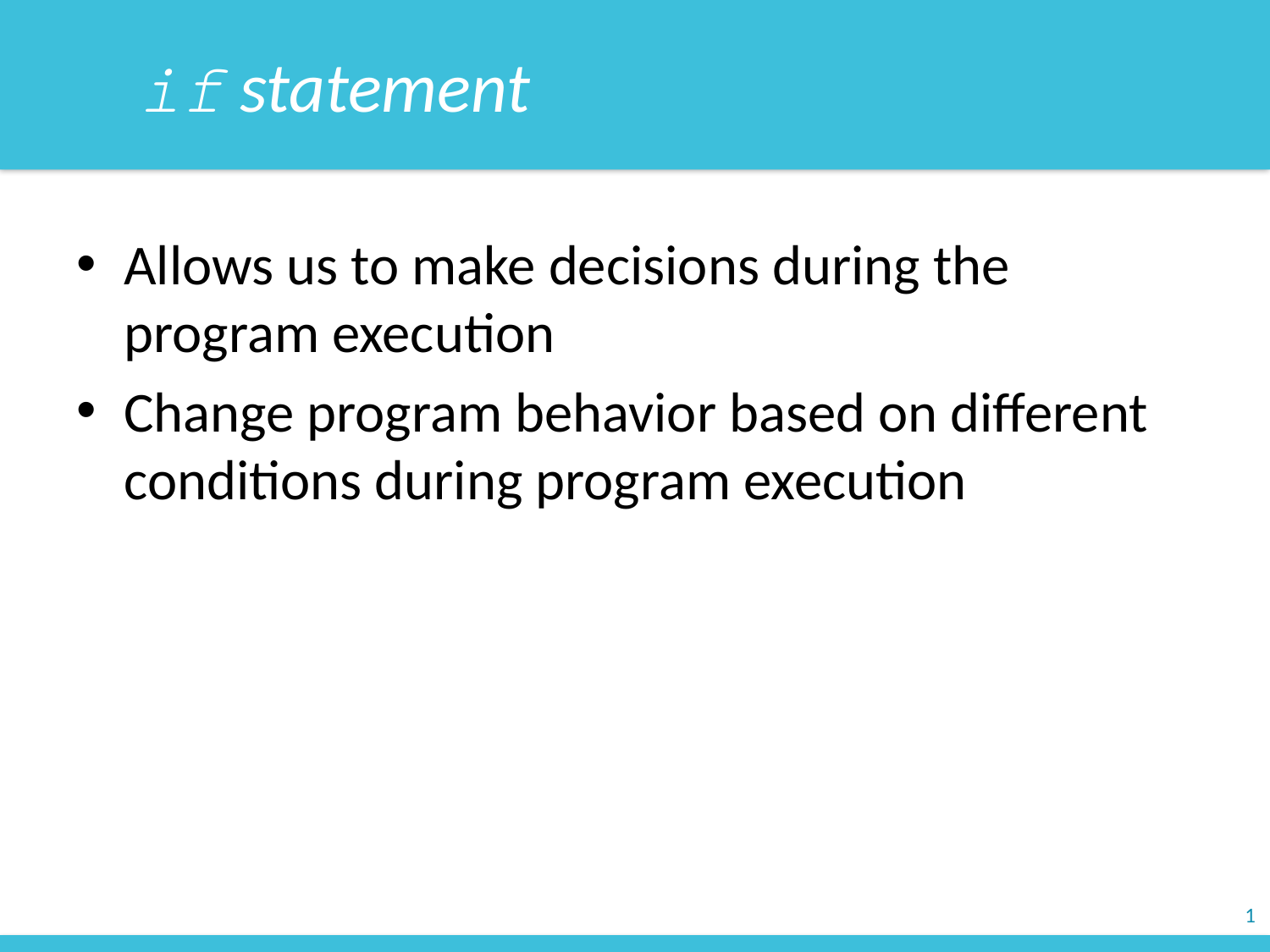

if statement
Allows us to make decisions during the program execution
Change program behavior based on different conditions during program execution

1